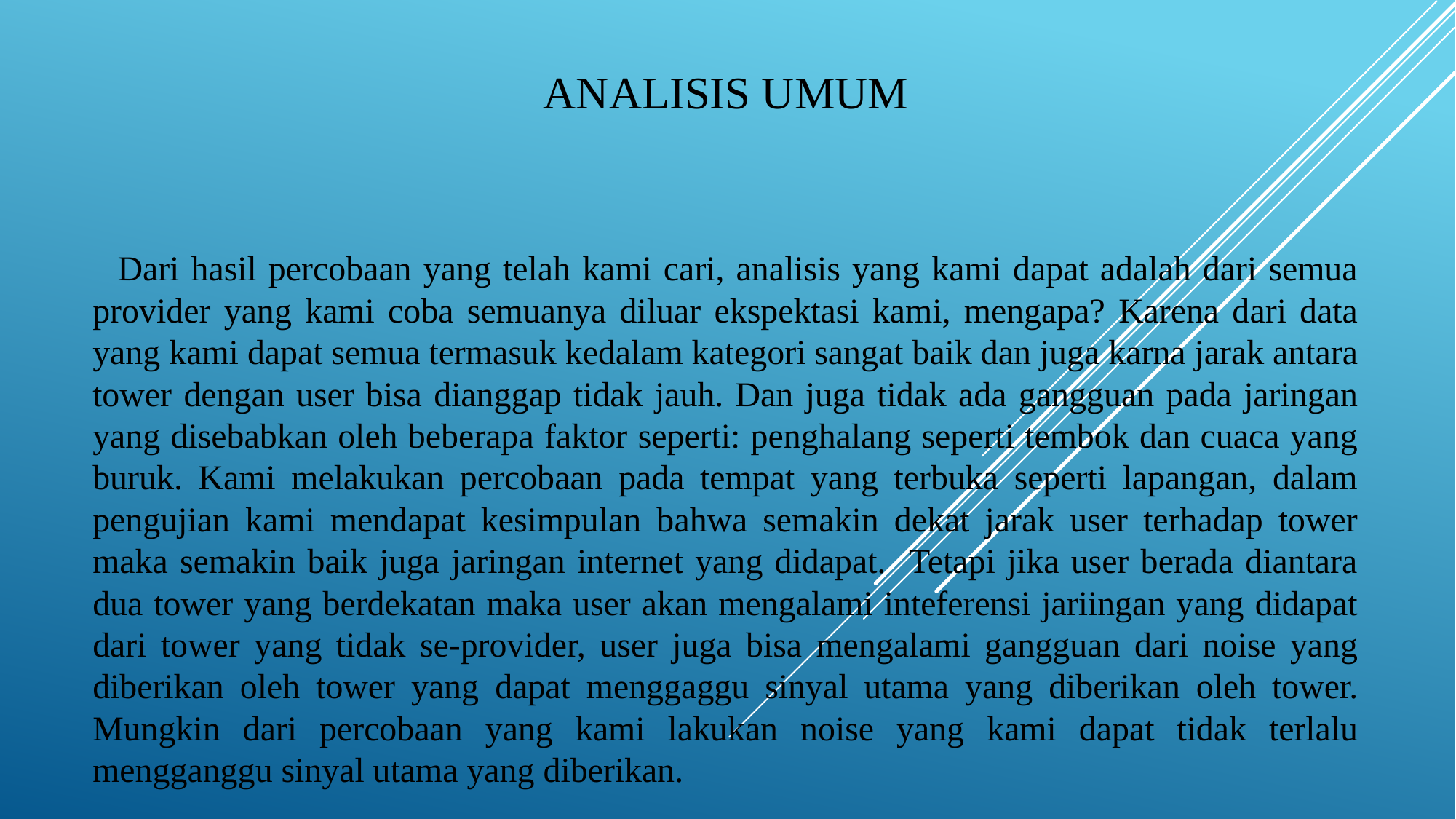

# Analisis Umum
	Dari hasil percobaan yang telah kami cari, analisis yang kami dapat adalah dari semua provider yang kami coba semuanya diluar ekspektasi kami, mengapa? Karena dari data yang kami dapat semua termasuk kedalam kategori sangat baik dan juga karna jarak antara tower dengan user bisa dianggap tidak jauh. Dan juga tidak ada gangguan pada jaringan yang disebabkan oleh beberapa faktor seperti: penghalang seperti tembok dan cuaca yang buruk. Kami melakukan percobaan pada tempat yang terbuka seperti lapangan, dalam pengujian kami mendapat kesimpulan bahwa semakin dekat jarak user terhadap tower maka semakin baik juga jaringan internet yang didapat.  Tetapi jika user berada diantara dua tower yang berdekatan maka user akan mengalami inteferensi jariingan yang didapat dari tower yang tidak se-provider, user juga bisa mengalami gangguan dari noise yang diberikan oleh tower yang dapat menggaggu sinyal utama yang diberikan oleh tower. Mungkin dari percobaan yang kami lakukan noise yang kami dapat tidak terlalu mengganggu sinyal utama yang diberikan.